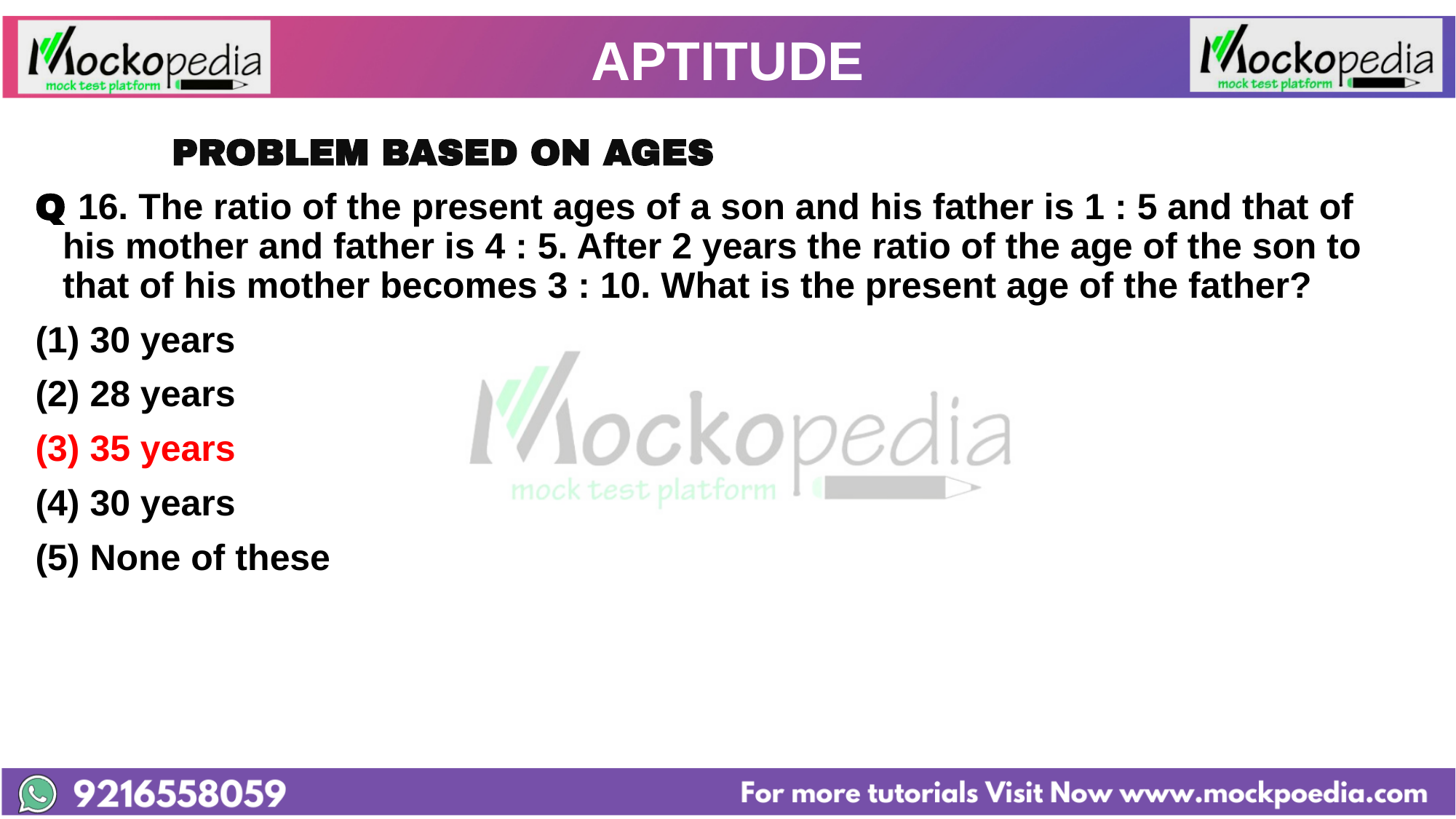

# APTITUDE
		PROBLEM BASED ON AGES
Q 16. The ratio of the present ages of a son and his father is 1 : 5 and that of his mother and father is 4 : 5. After 2 years the ratio of the age of the son to that of his mother becomes 3 : 10. What is the present age of the father?
30 years
(2) 28 years
(3) 35 years
(4) 30 years
(5) None of these